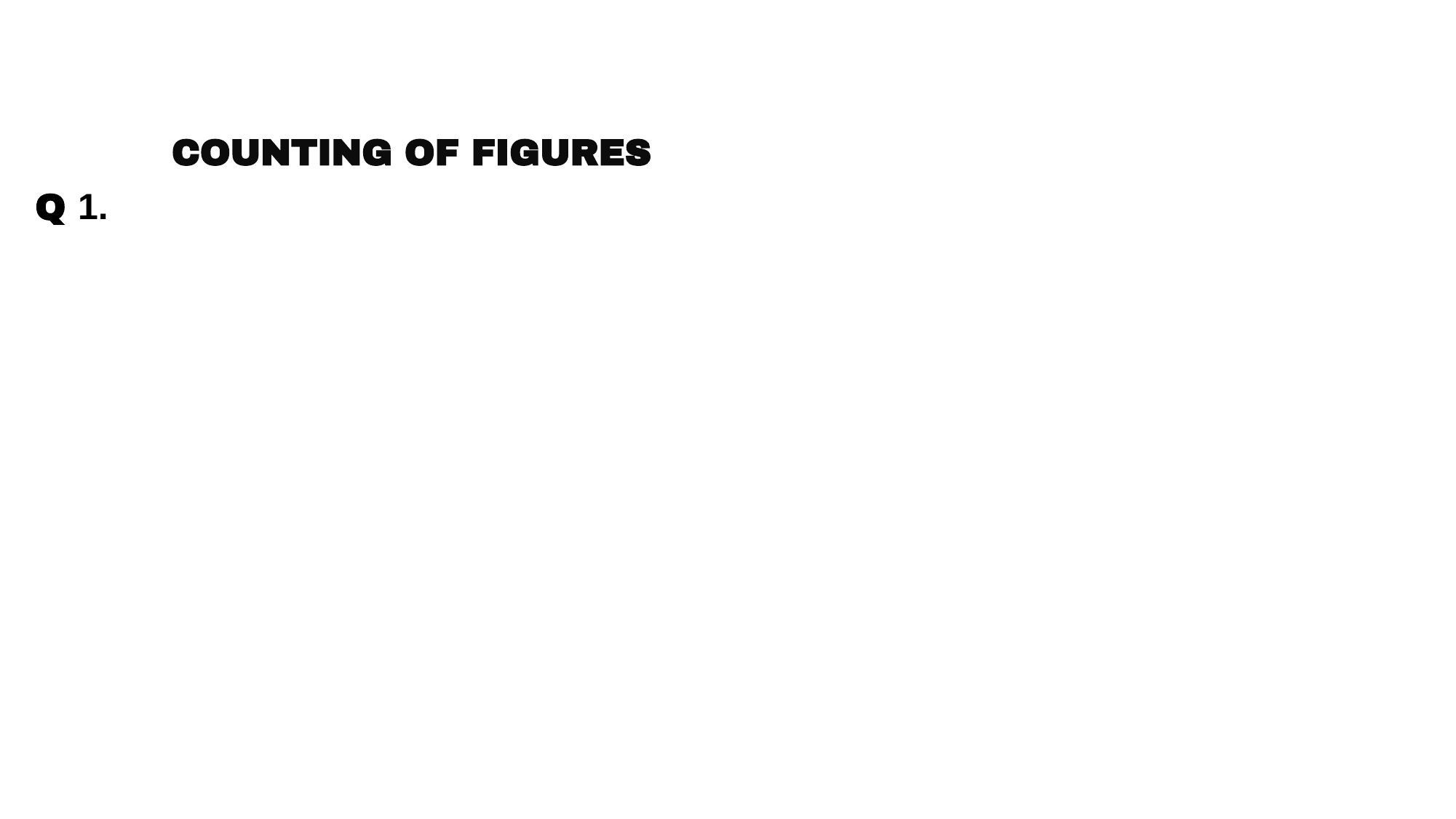

# LOGICAL REASONING
		COUNTING OF FIGURES
Q 1.